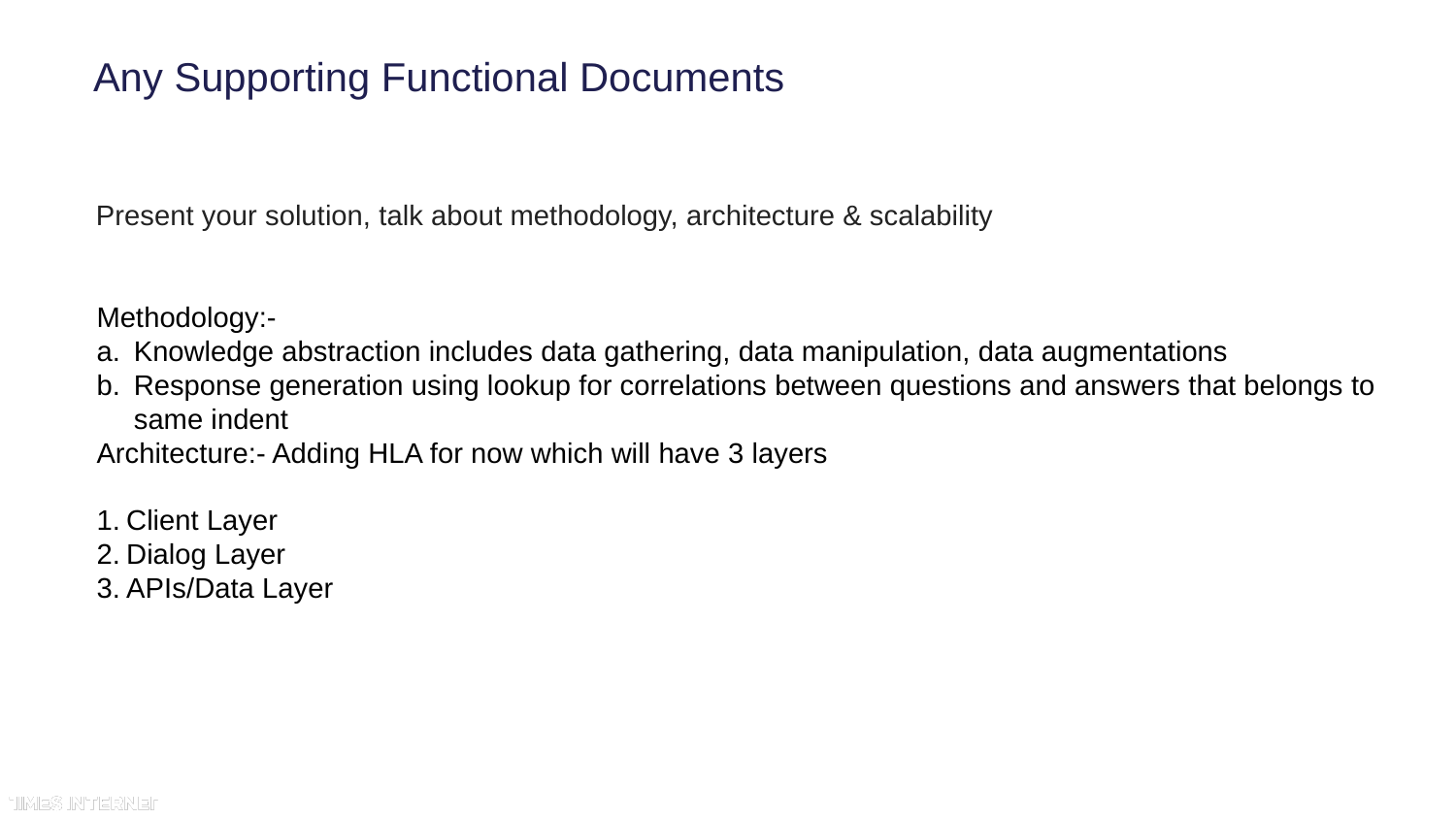

# Any Supporting Functional Documents
Present your solution, talk about methodology, architecture & scalability
Methodology:-
Knowledge abstraction includes data gathering, data manipulation, data augmentations
Response generation using lookup for correlations between questions and answers that belongs to same indent
Architecture:- Adding HLA for now which will have 3 layers

Client Layer
Dialog Layer
APIs/Data Layer

6